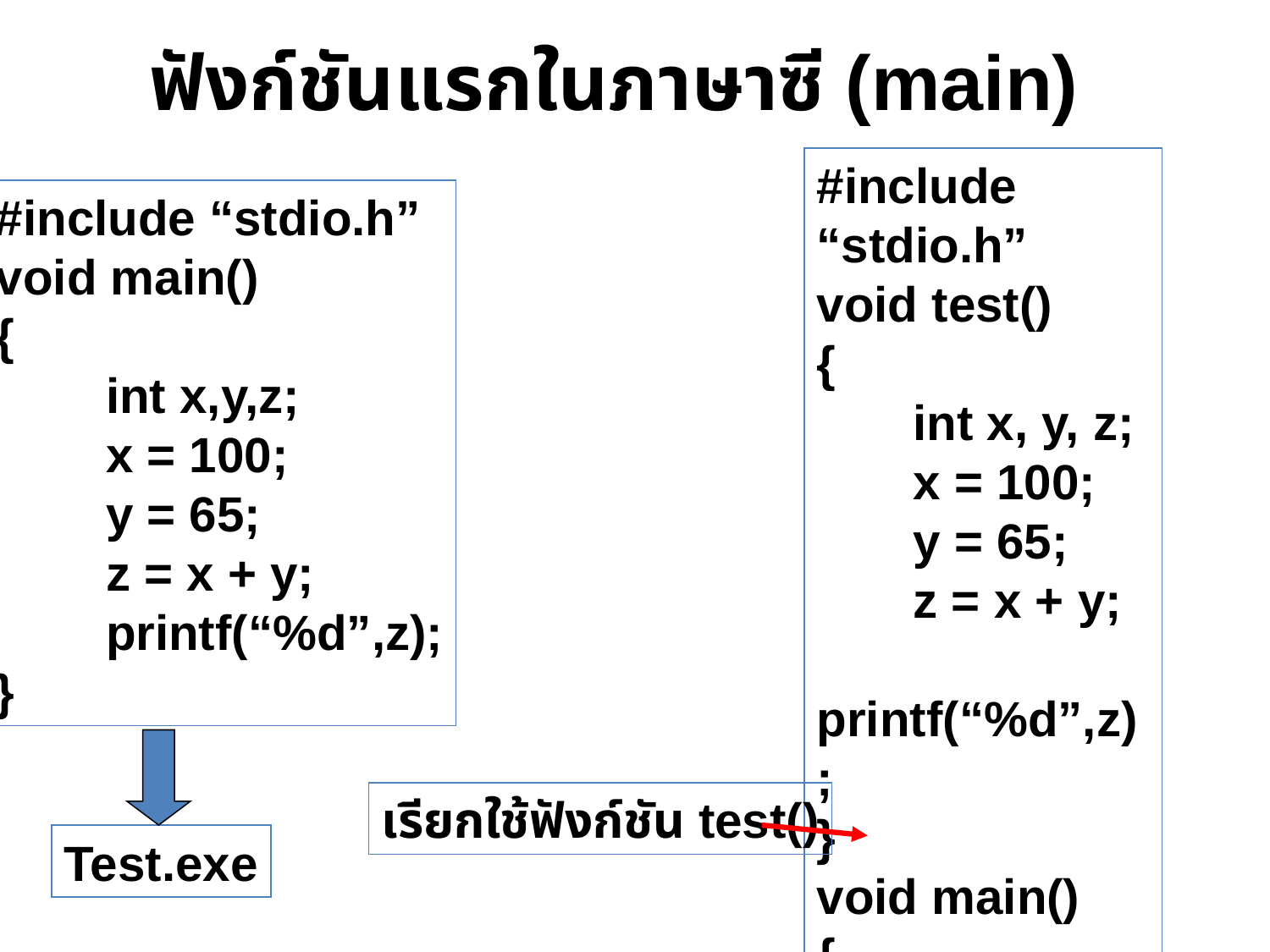

# ฟังก์ชันแรกในภาษาซี (main)
#include “stdio.h”
void test()
{
       int x, y, z;
       x = 100;
       y = 65;
       z = x + y;
       printf(“%d”,z);
}
void main()
{
       test();
}
#include “stdio.h”
void main()
{
        int x,y,z;
        x = 100;
        y = 65;
        z = x + y;
        printf(“%d”,z);
}

เรียกใช้ฟังก์ชัน test()

Test.exe